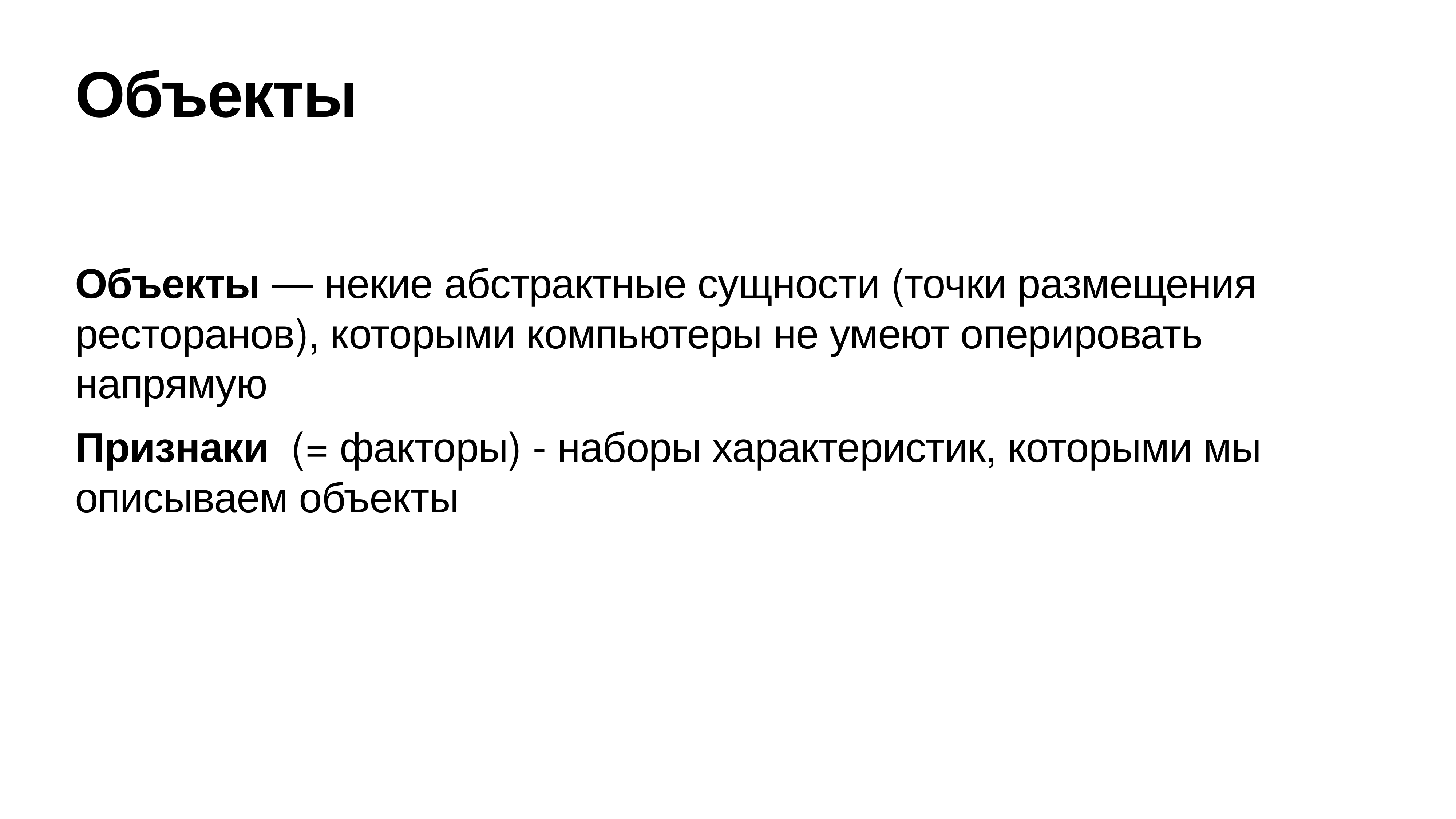

# Объекты

Объекты — некие абстрактные сущности (точки размещения ресторанов), которыми компьютеры не умеют оперировать напрямую
Признаки  (= факторы) - наборы характеристик, которыми мы описываем объекты